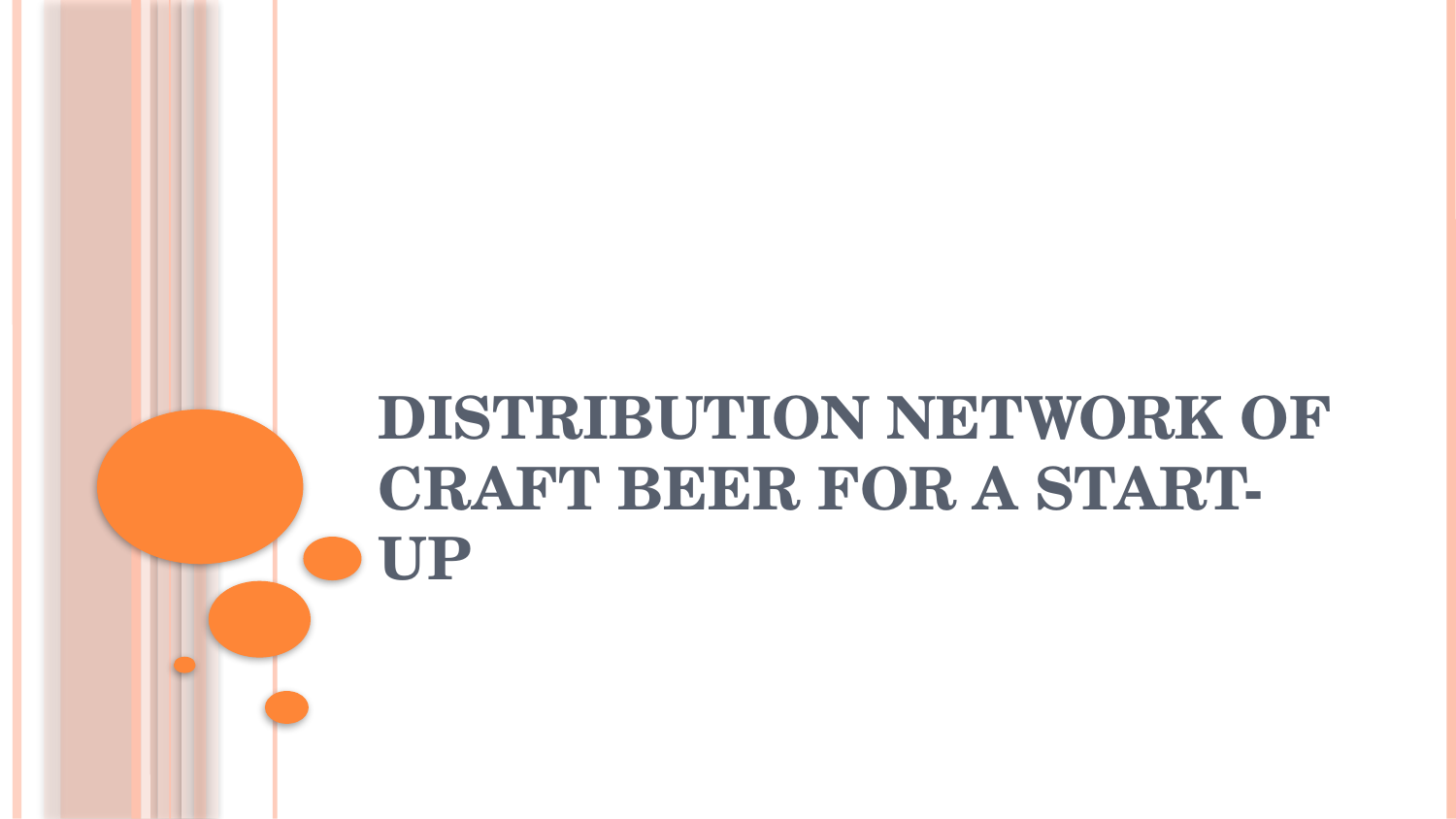

# Distribution Network of Craft Beer for a Start-up